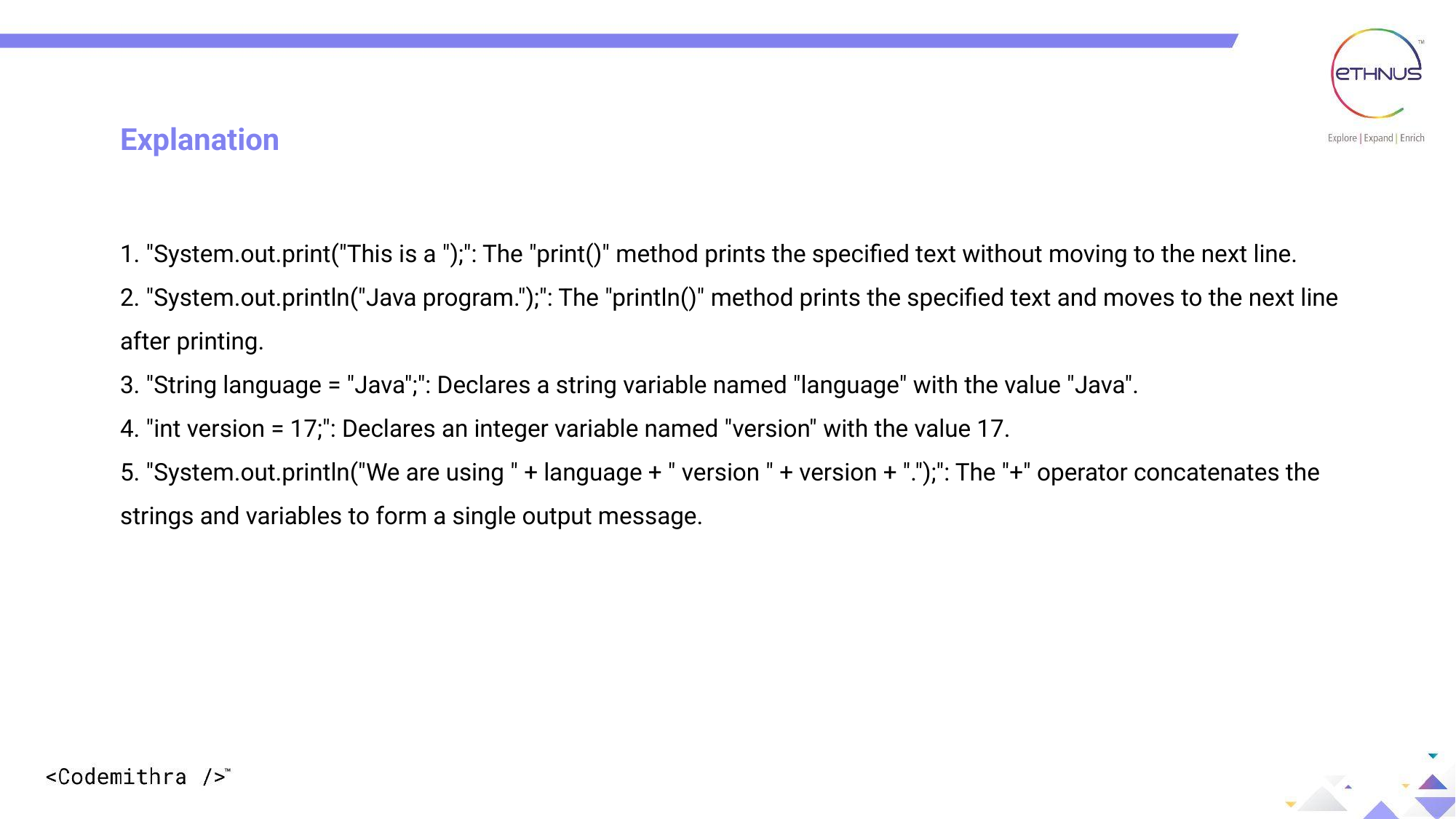

Explanation
1. "System.out.print("This is a ");": The "print()" method prints the specified text without moving to the next line.
2. "System.out.println("Java program.");": The "println()" method prints the specified text and moves to the next line after printing.
3. "String language = "Java";": Declares a string variable named "language" with the value "Java".
4. "int version = 17;": Declares an integer variable named "version" with the value 17.
5. "System.out.println("We are using " + language + " version " + version + ".");": The "+" operator concatenates the strings and variables to form a single output message.